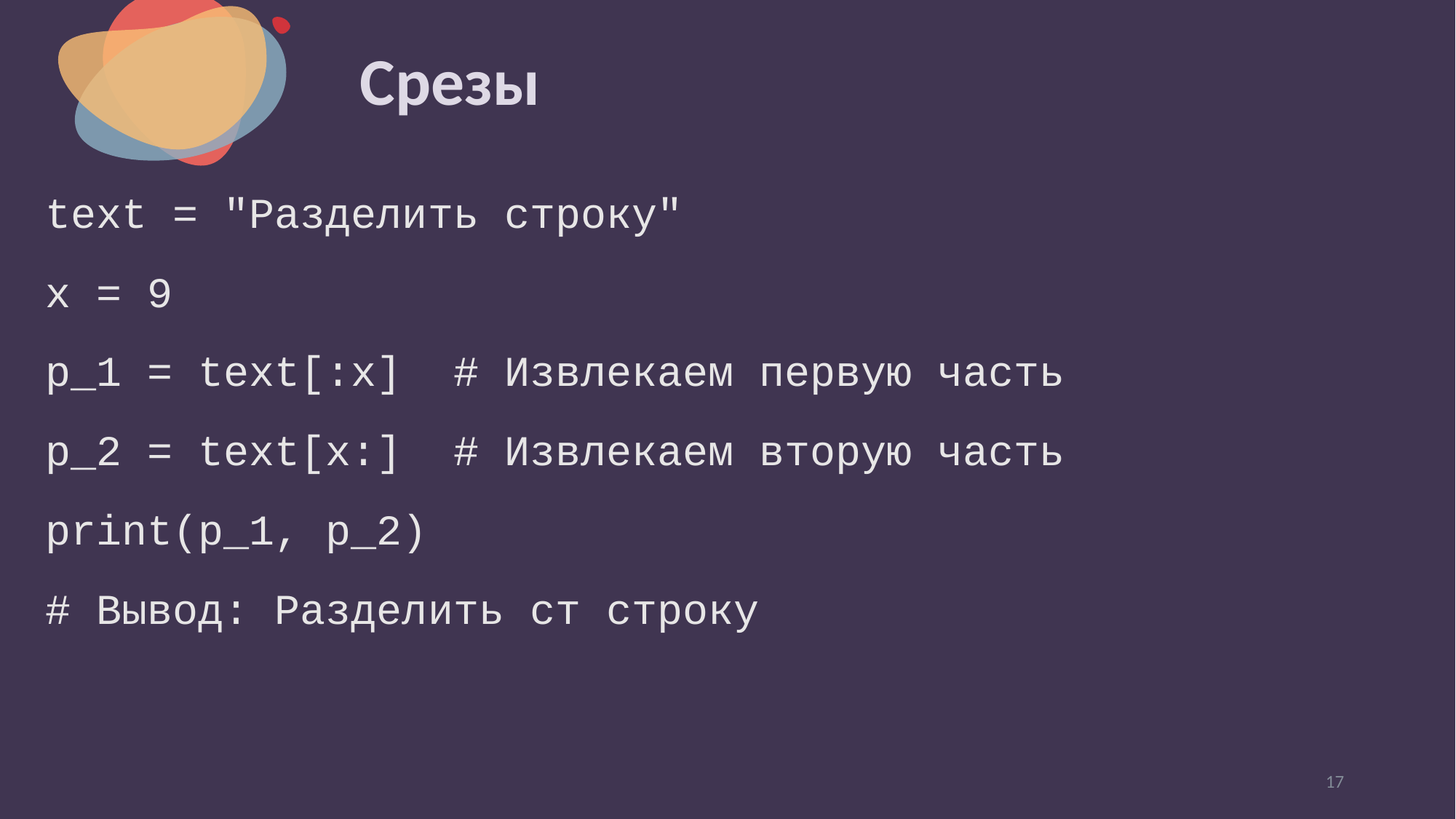

# Срезы
text = "Разделить строку"
x = 9
p_1 = text[:x]  # Извлекаем первую часть
p_2 = text[x:]  # Извлекаем вторую часть
print(p_1, p_2)
# Вывод: Разделить ст строку

17